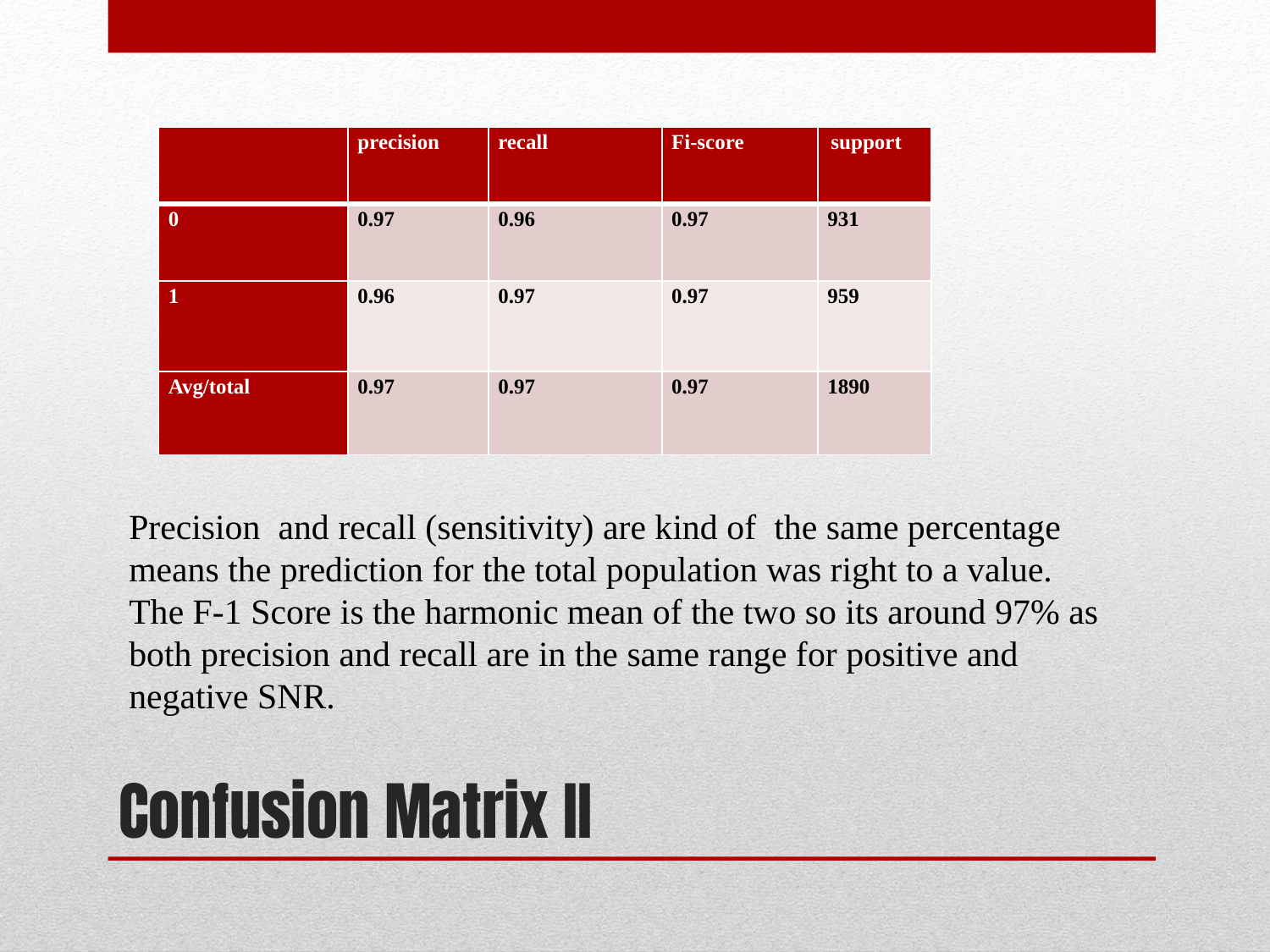

|  | precision | recall | Fi-score | support |
| --- | --- | --- | --- | --- |
| 0 | 0.97 | 0.96 | 0.97 | 931 |
| 1 | 0.96 | 0.97 | 0.97 | 959 |
| Avg/total | 0.97 | 0.97 | 0.97 | 1890 |

Precision  and recall (sensitivity) are kind of  the same percentage means the prediction for the total population was right to a value.
The F-1 Score is the harmonic mean of the two so its around 97% as both precision and recall are in the same range for positive and negative SNR.
# Confusion Matrix II